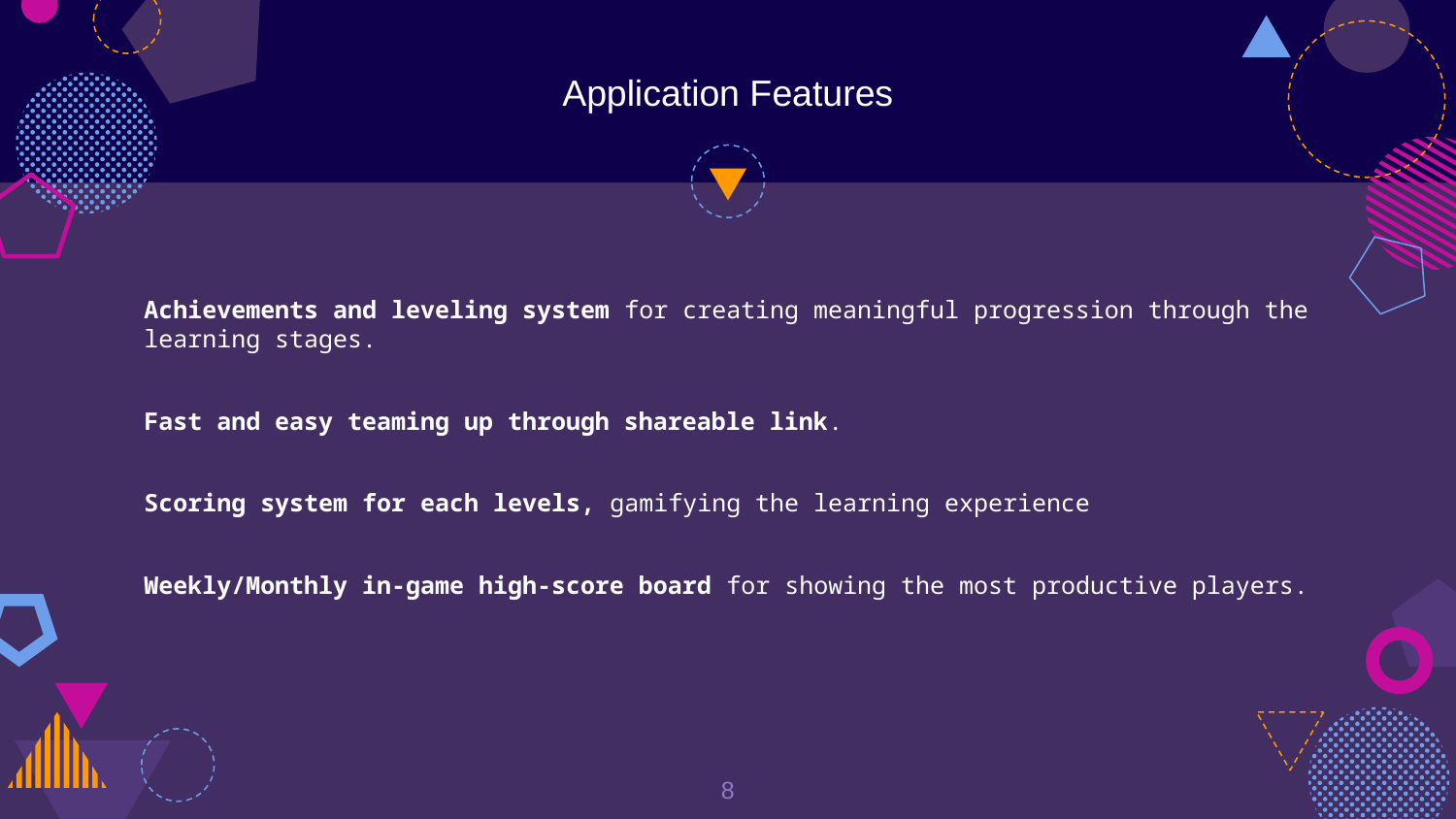

Application Features
Achievements and leveling system for creating meaningful progression through the learning stages.

Fast and easy teaming up through shareable link.

Scoring system for each levels, gamifying the learning experience

Weekly/Monthly in-game high-score board for showing the most productive players.

8